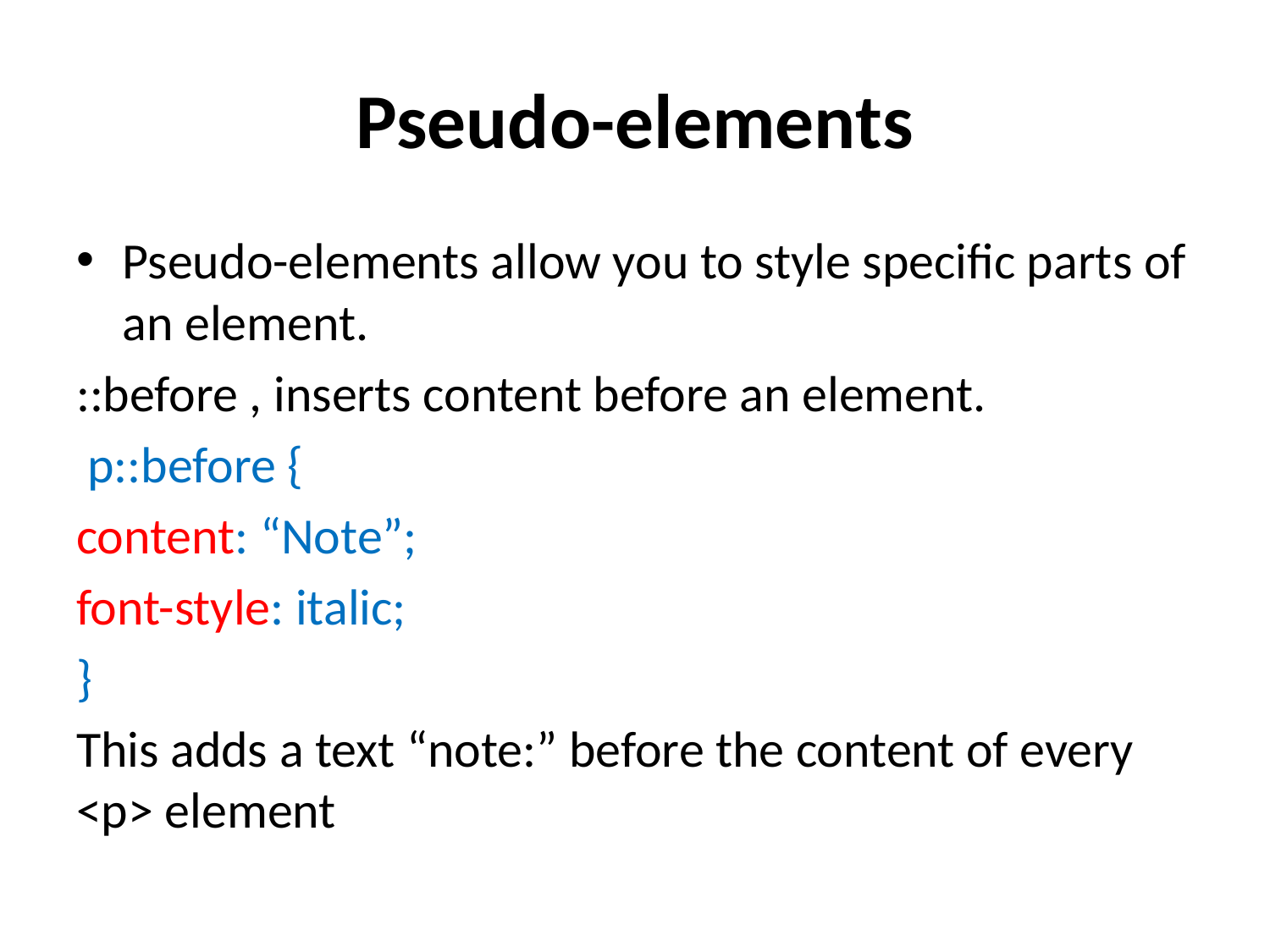

# Pseudo-elements
Pseudo-elements allow you to style specific parts of an element.
::before , inserts content before an element.
 p::before {
content: “Note”;
font-style: italic;
}
This adds a text “note:” before the content of every <p> element